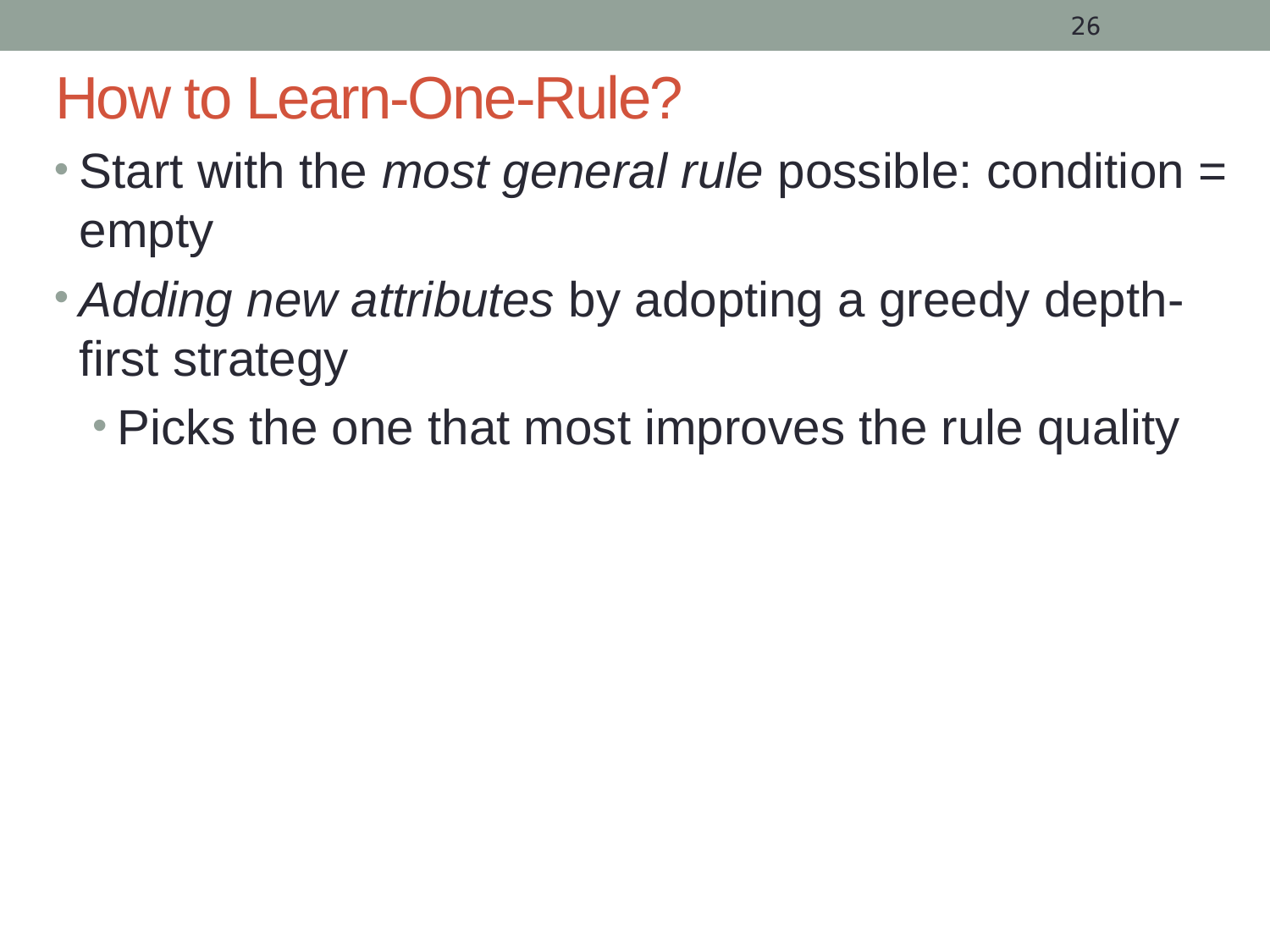

26
# How to Learn-One-Rule?
Start with the most general rule possible: condition = empty
Adding new attributes by adopting a greedy depth-first strategy
Picks the one that most improves the rule quality